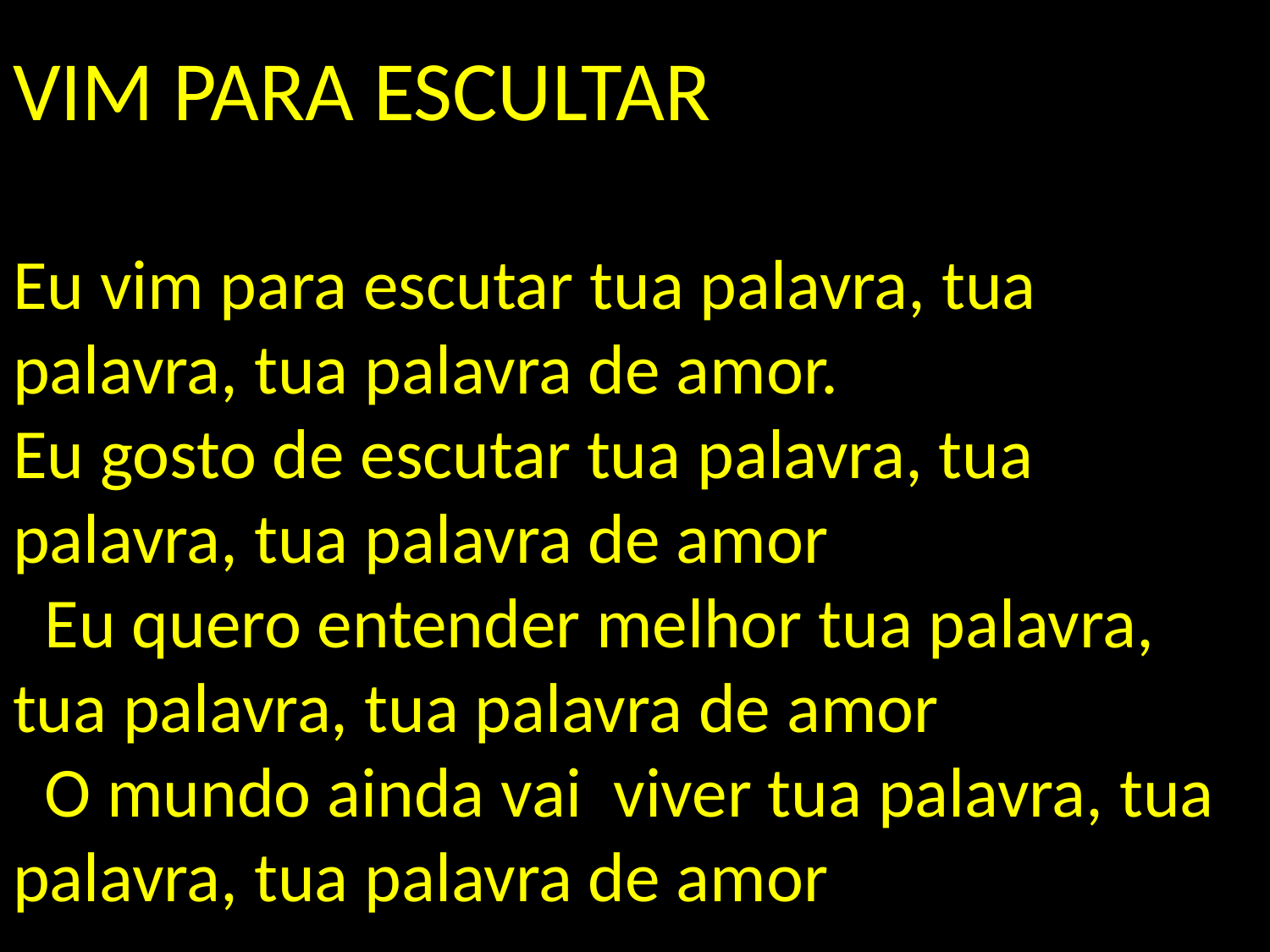

# VIM PARA ESCULTAR Eu vim para escutar tua palavra, tua palavra, tua palavra de amor. Eu gosto de escutar tua palavra, tua palavra, tua palavra de amor Eu quero entender melhor tua palavra,  tua palavra, tua palavra de amor O mundo ainda vai  viver tua palavra, tua palavra, tua palavra de amor